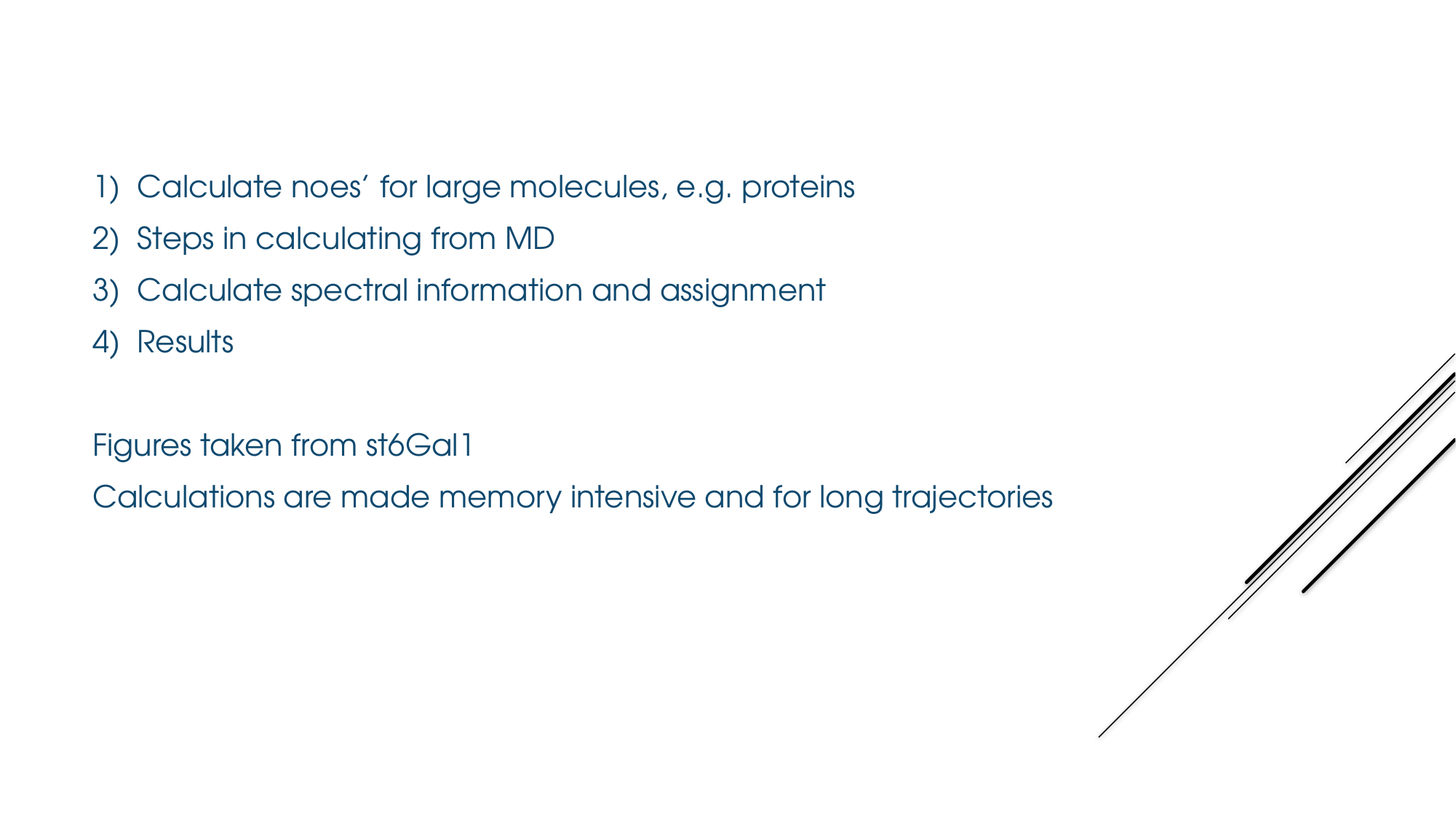

1)  Calculate noes’ for large molecules, e.g. proteins
2)  Steps in calculating from MD
3)  Calculate spectral information and assignment
4)  Results

Figures taken from st6Gal1
Calculations are made memory intensive and for long trajectories

outline